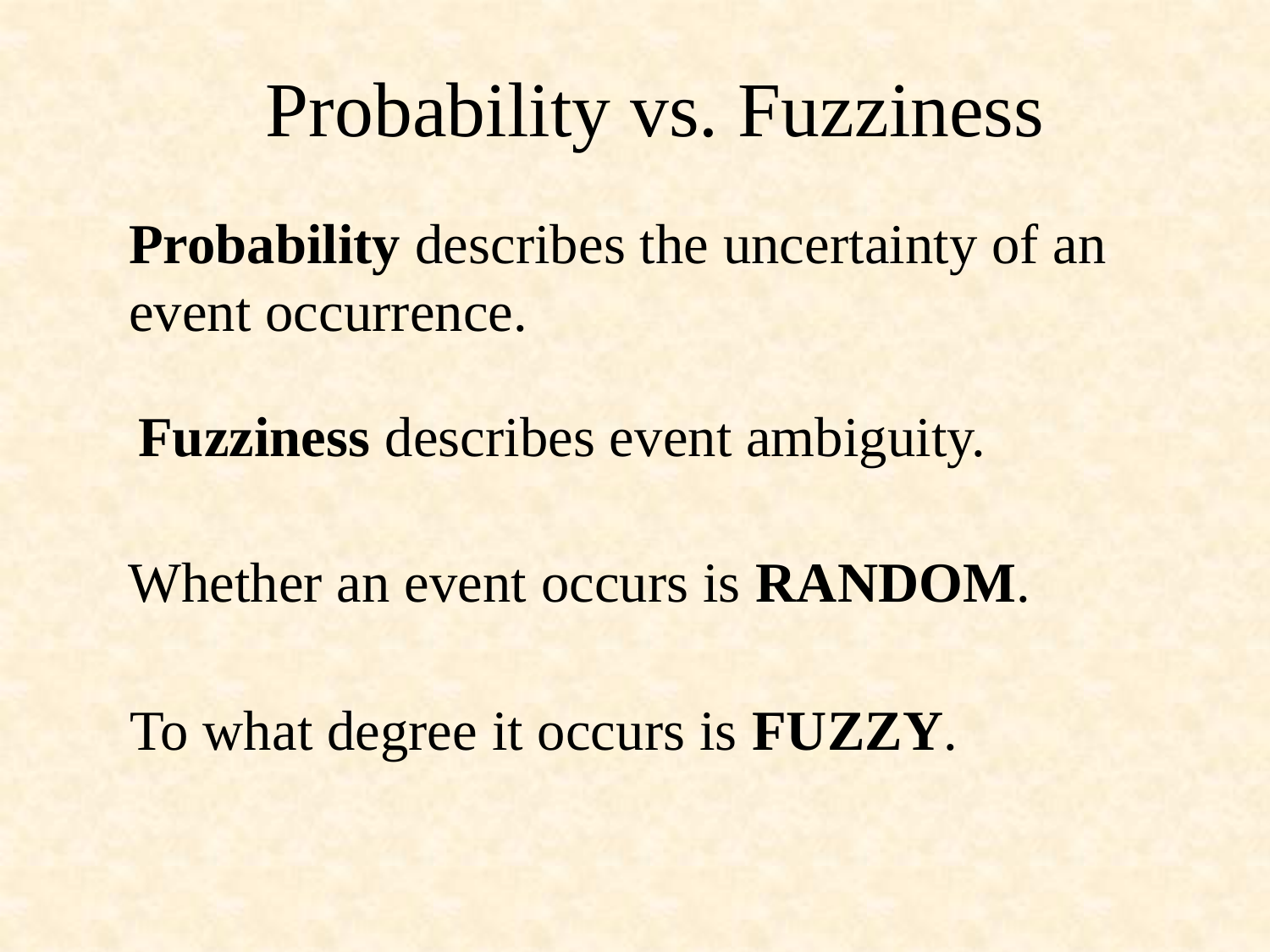

Probability vs. Fuzziness
Probability describes the uncertainty of an event occurrence.
Fuzziness describes event ambiguity.
Whether an event occurs is RANDOM.
To what degree it occurs is FUZZY.